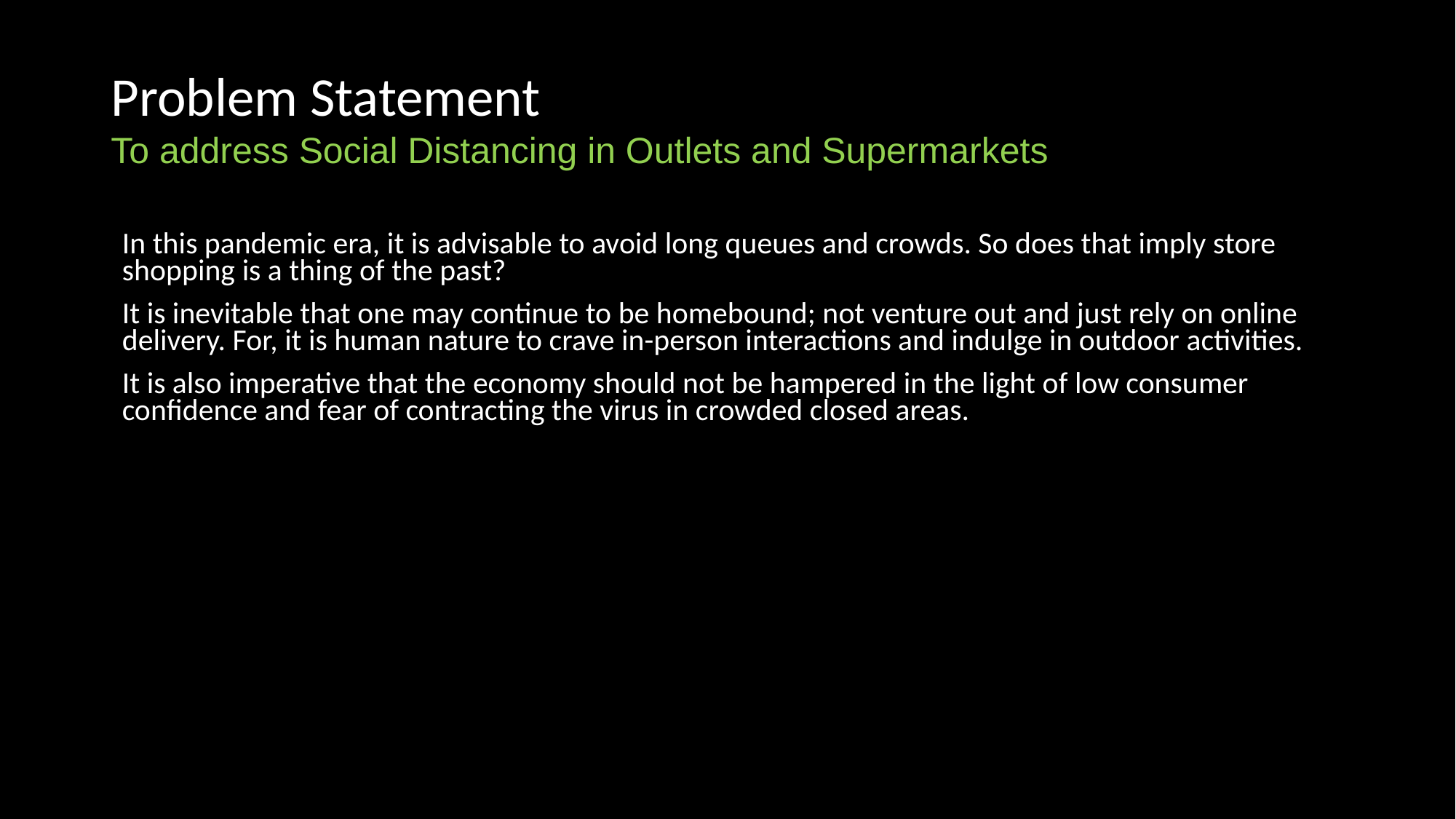

# Problem Statement
To address Social Distancing in Outlets and Supermarkets
In this pandemic era, it is advisable to avoid long queues and crowds. So does that imply store shopping is a thing of the past?
It is inevitable that one may continue to be homebound; not venture out and just rely on online delivery. For, it is human nature to crave in-person interactions and indulge in outdoor activities.
It is also imperative that the economy should not be hampered in the light of low consumer confidence and fear of contracting the virus in crowded closed areas.